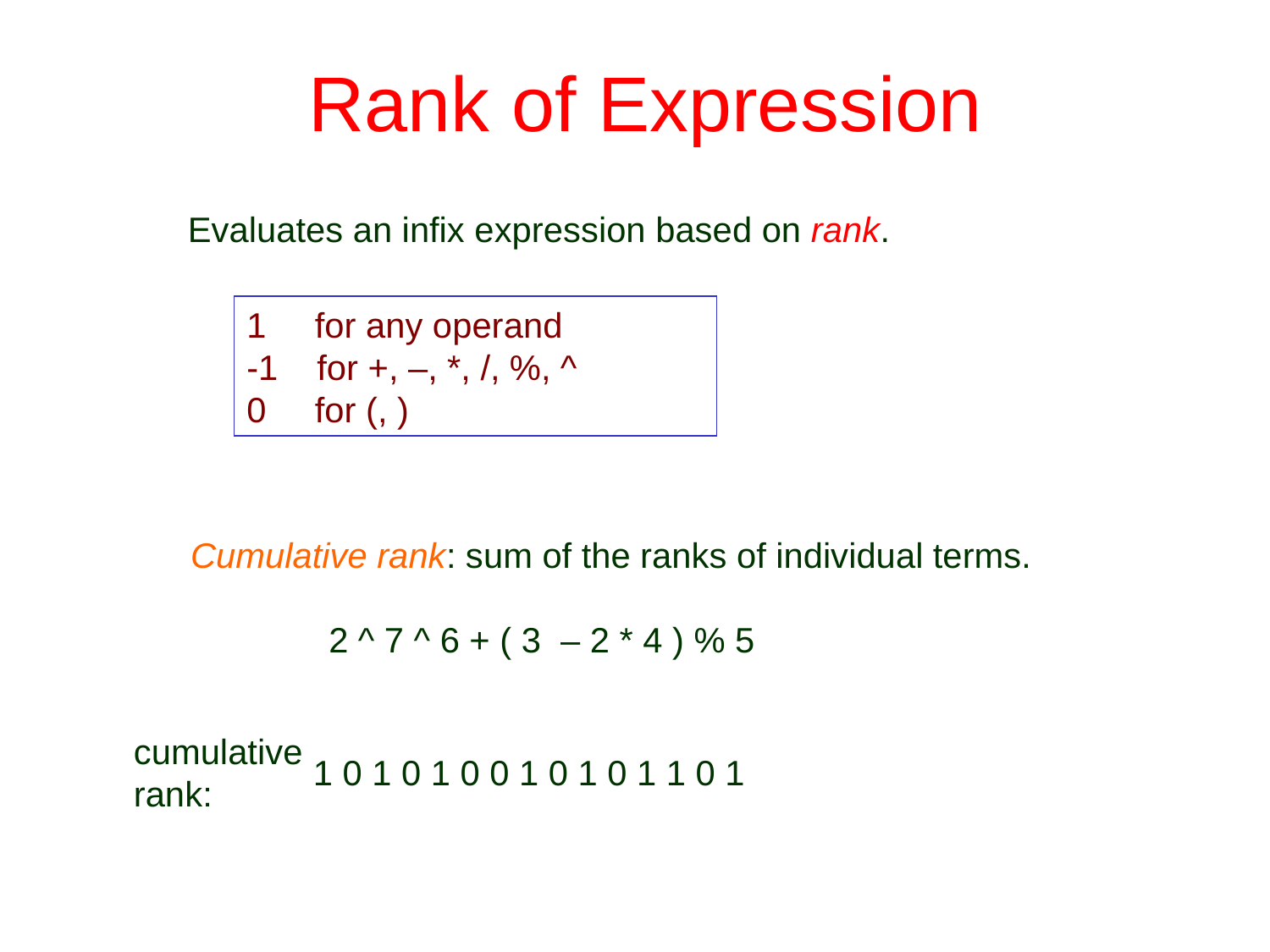

# Rank of Expression

Evaluates an infix expression based on rank.
1     for any operand
-1    for +, –, *, /, %, ^
0     for (, )
Cumulative rank: sum of the ranks of individual terms.
2 ^ 7 ^ 6 + ( 3  – 2 * 4 ) % 5
cumulative
rank:
1 0 1 0 1 0 0 1 0 1 0 1 1 0 1